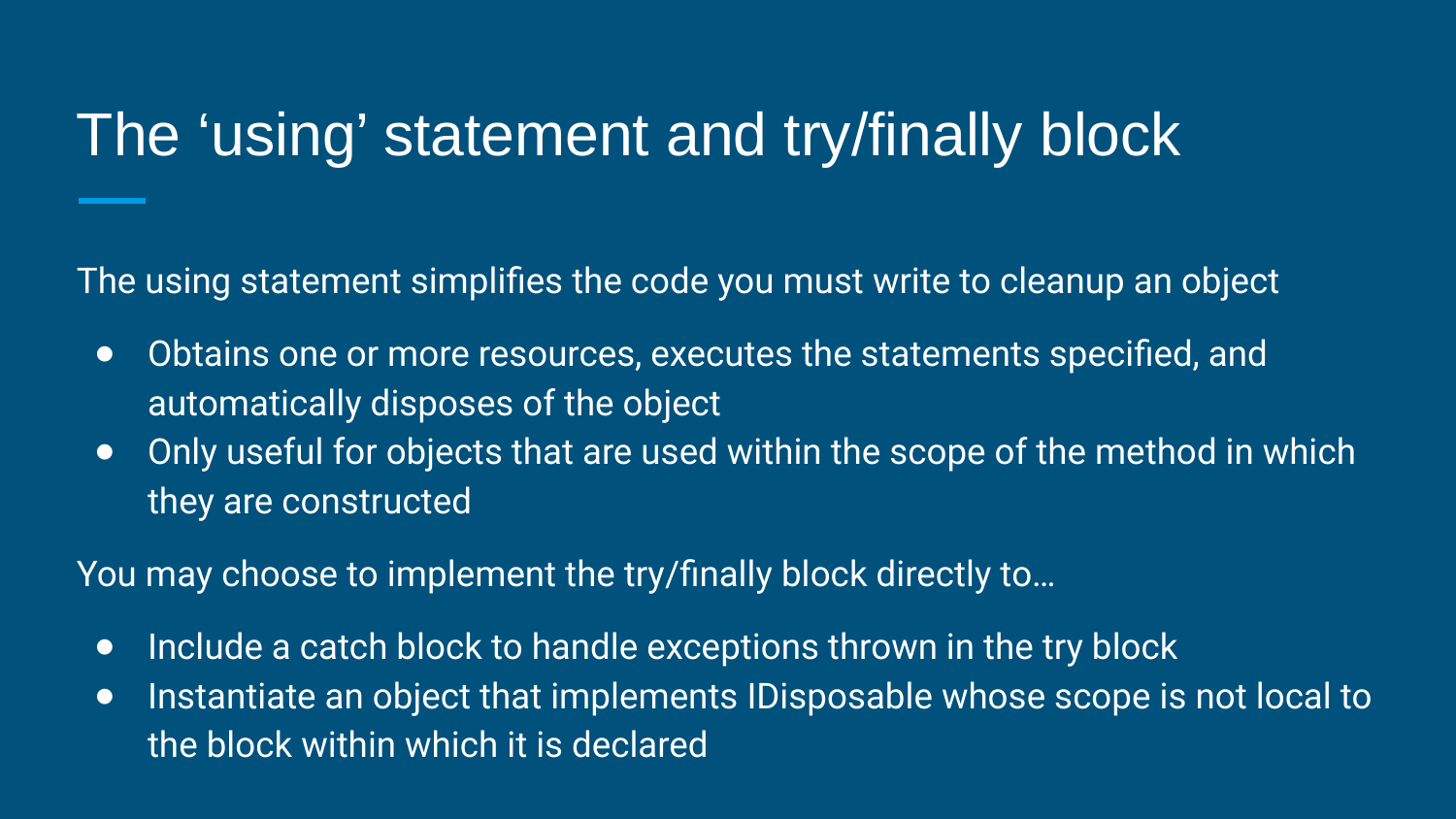

# The ‘using’ statement and try/finally block
The using statement simplifies the code you must write to cleanup an object
Obtains one or more resources, executes the statements specified, and automatically disposes of the object
Only useful for objects that are used within the scope of the method in which they are constructed
You may choose to implement the try/finally block directly to…
Include a catch block to handle exceptions thrown in the try block
Instantiate an object that implements IDisposable whose scope is not local to the block within which it is declared